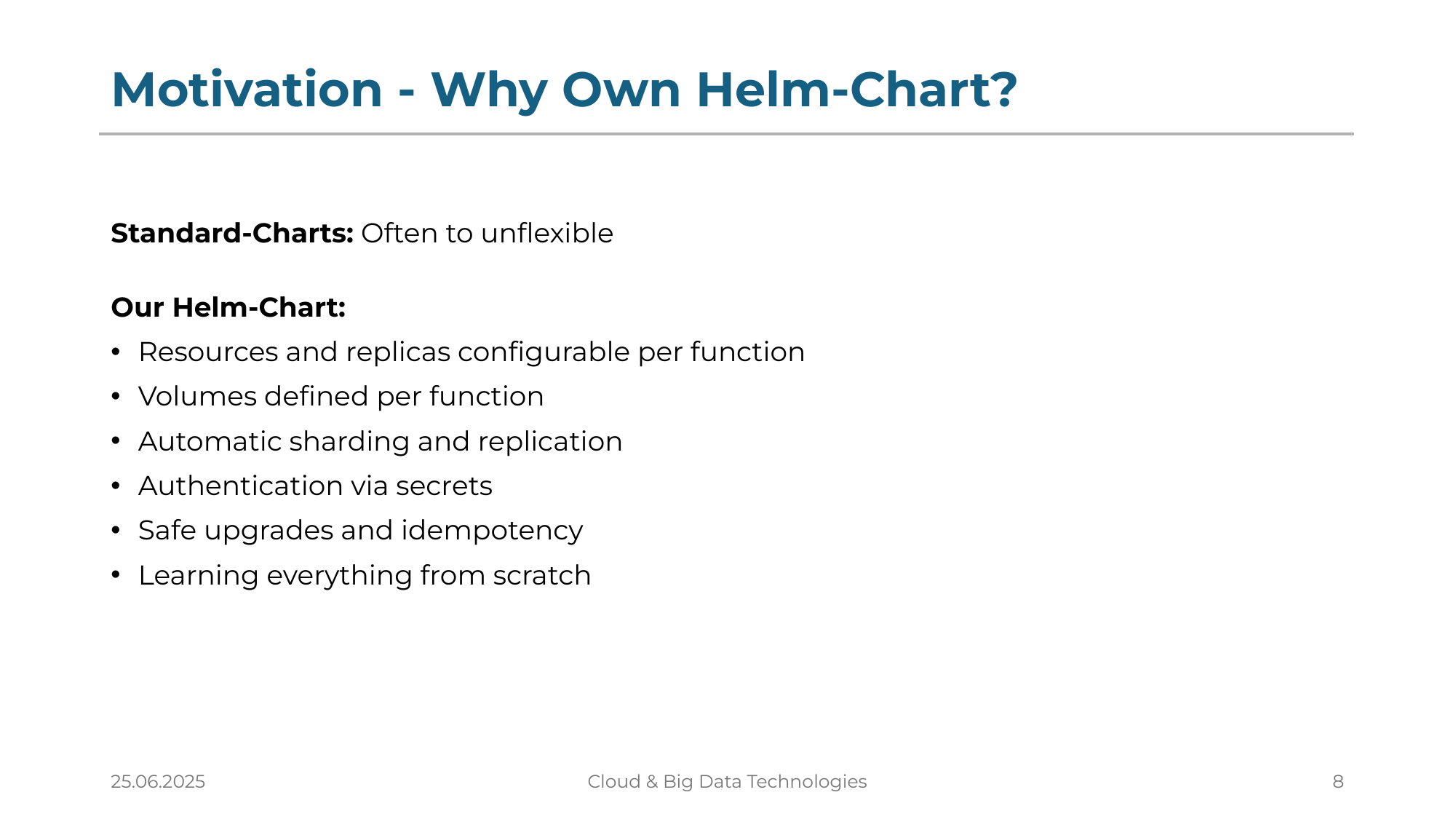

# Motivation - Why Own Helm-Chart?
Standard-Charts: Often to unflexible
Our Helm-Chart:
Resources and replicas configurable per function
Volumes defined per function
Automatic sharding and replication
Authentication via secrets
Safe upgrades and idempotency
Learning everything from scratch
25.06.2025
Cloud & Big Data Technologies
8